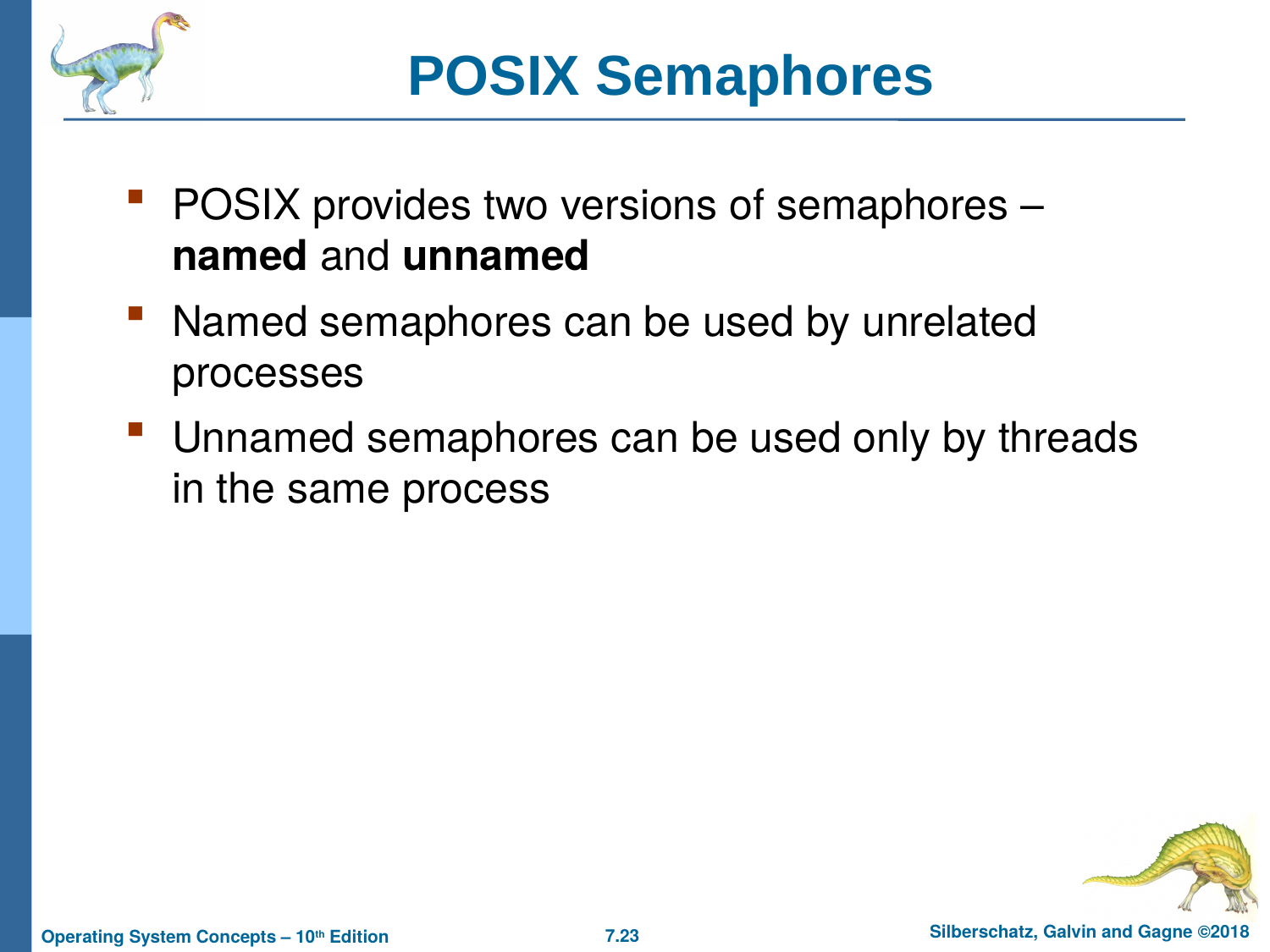

# POSIX Semaphores
POSIX provides two versions of semaphores – named and unnamed
Named semaphores can be used by unrelated processes
Unnamed semaphores can be used only by threads in the same process